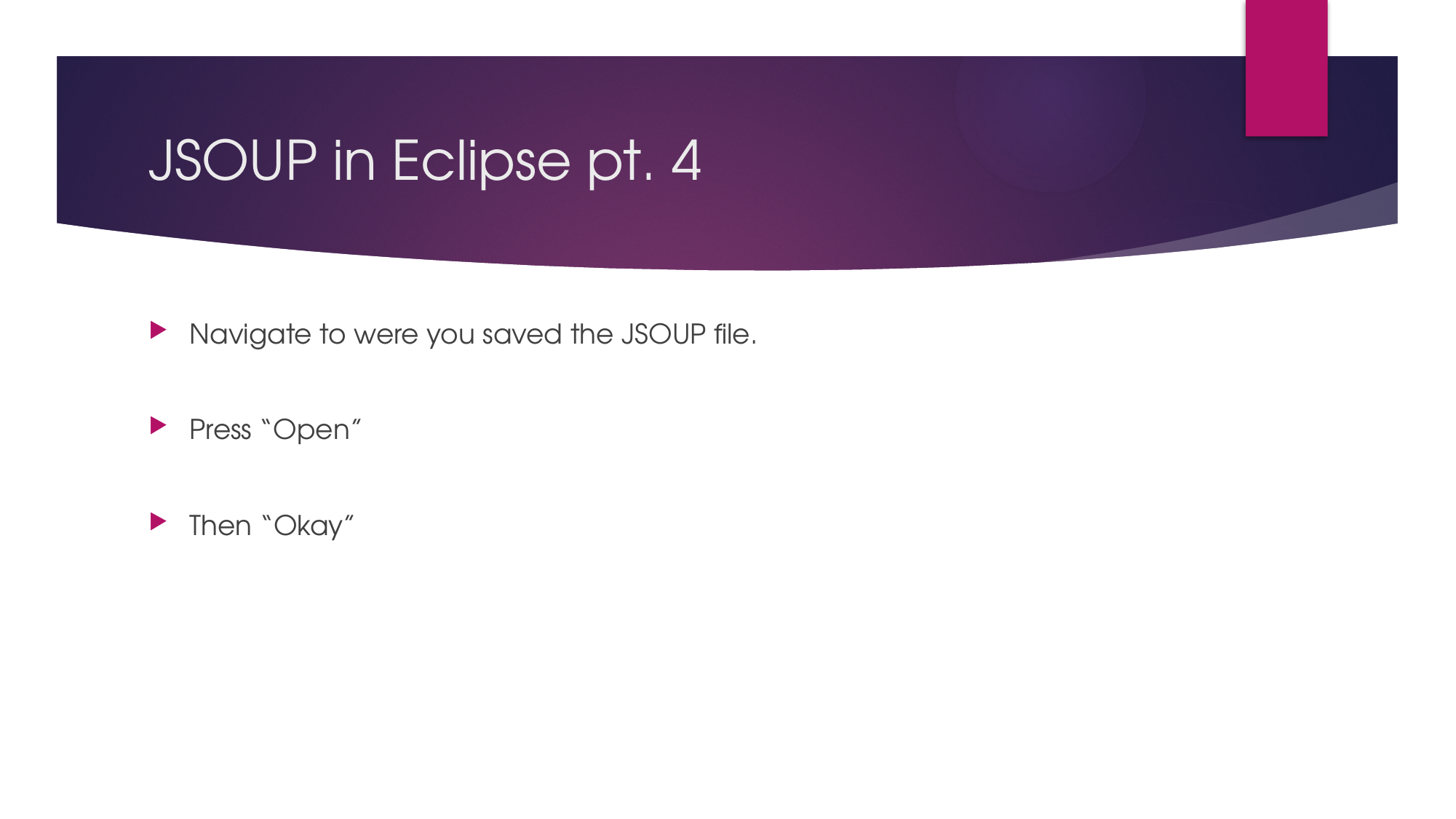

# JSOUP in Eclipse pt. 4
Navigate to were you saved the JSOUP file.

Press “Open”

Then “Okay”